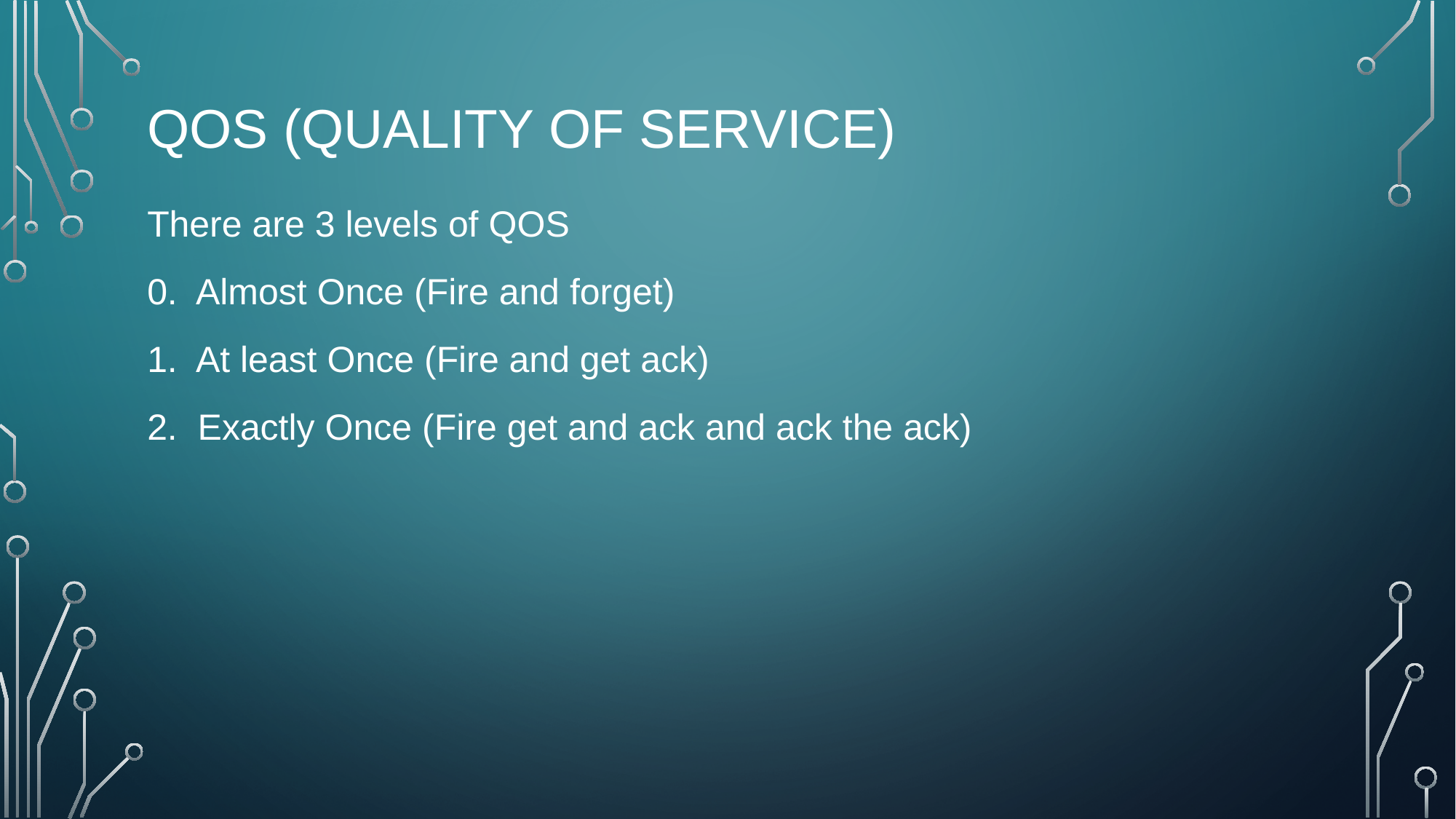

# QOS (Quality of service)
There are 3 levels of QOS
0.  Almost Once (Fire and forget)
1.  At least Once (Fire and get ack)
2.  Exactly Once (Fire get and ack and ack the ack)